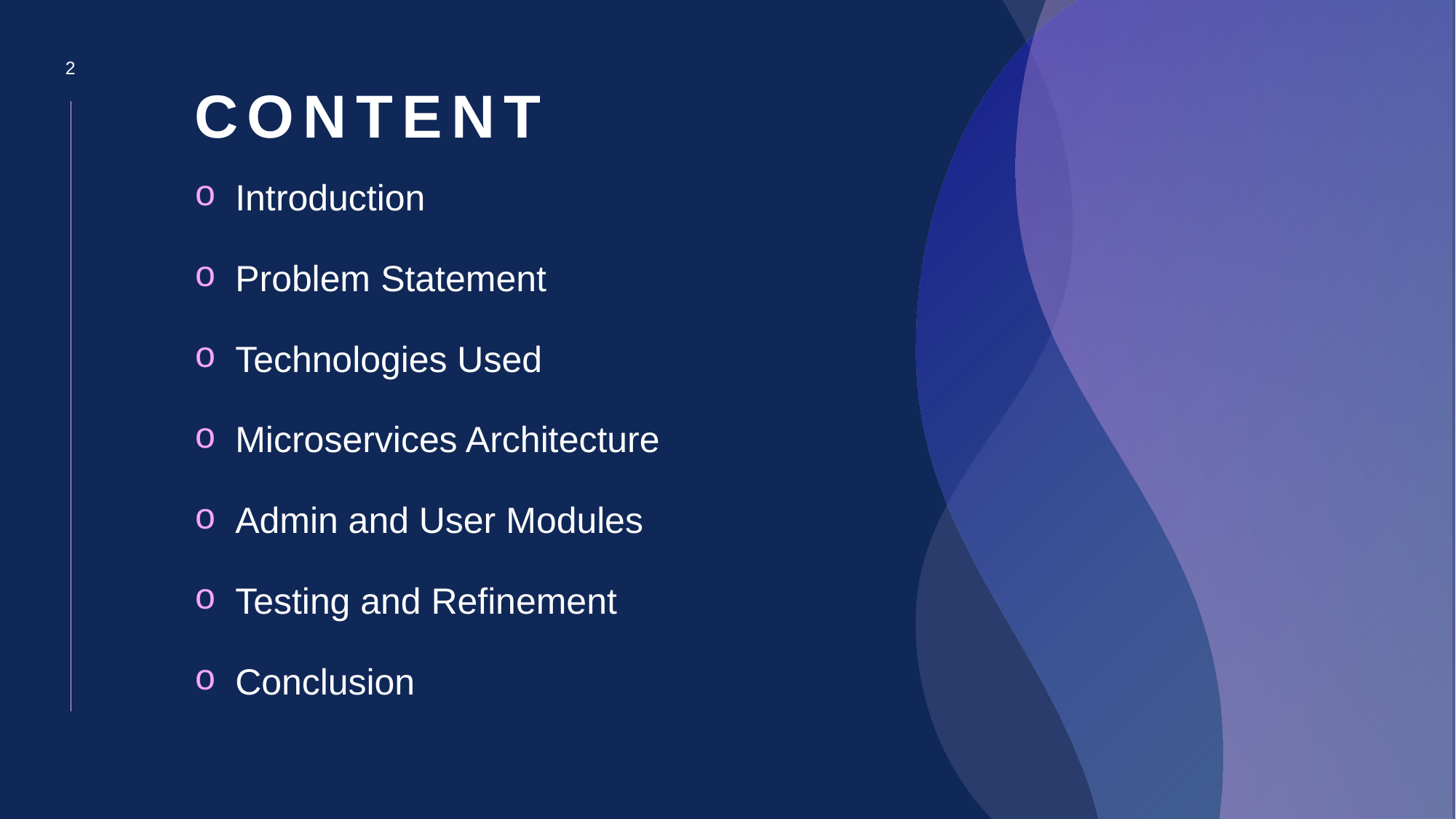

2
# Content
Introduction
Problem Statement
Technologies Used
Microservices Architecture
Admin and User Modules
Testing and Refinement
Conclusion